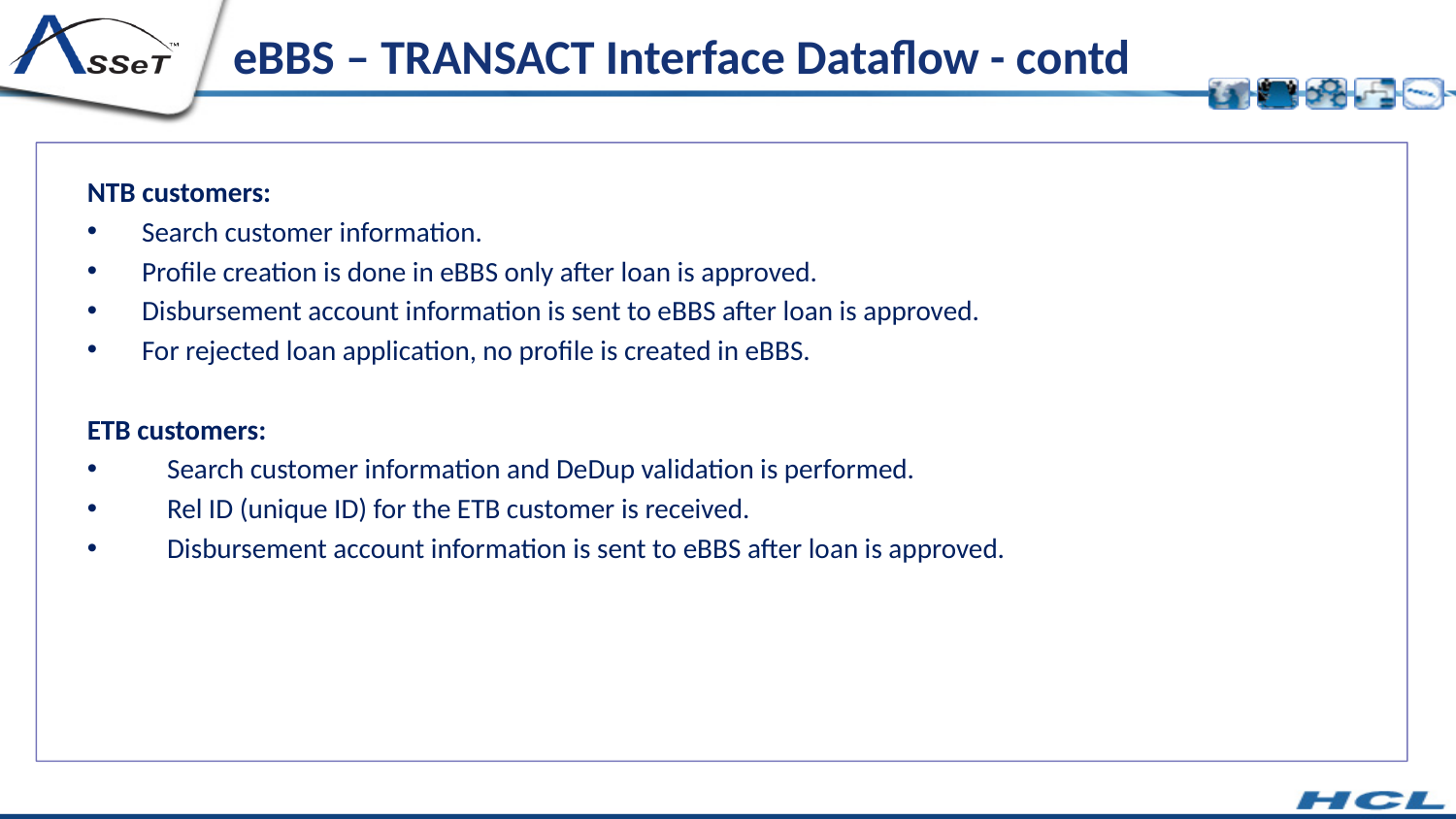

eBBS – TRANSACT Interface Dataflow - contd

NTB customers:
Search customer information.
Profile creation is done in eBBS only after loan is approved.
Disbursement account information is sent to eBBS after loan is approved.
For rejected loan application, no profile is created in eBBS.

ETB customers:
    Search customer information and DeDup validation is performed.
    Rel ID (unique ID) for the ETB customer is received.
    Disbursement account information is sent to eBBS after loan is approved.